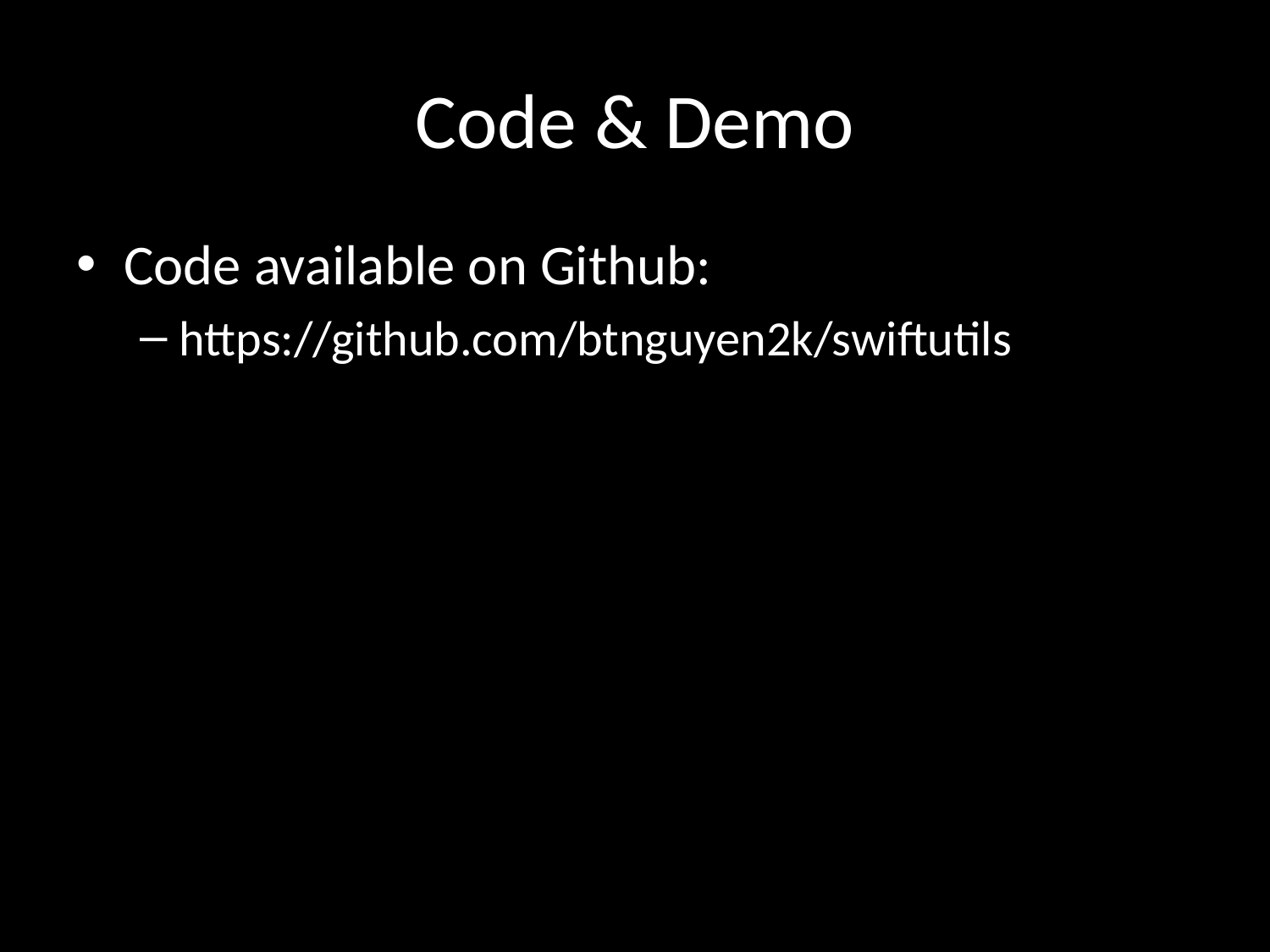

# Code & Demo
Code available on Github:
https://github.com/btnguyen2k/swiftutils